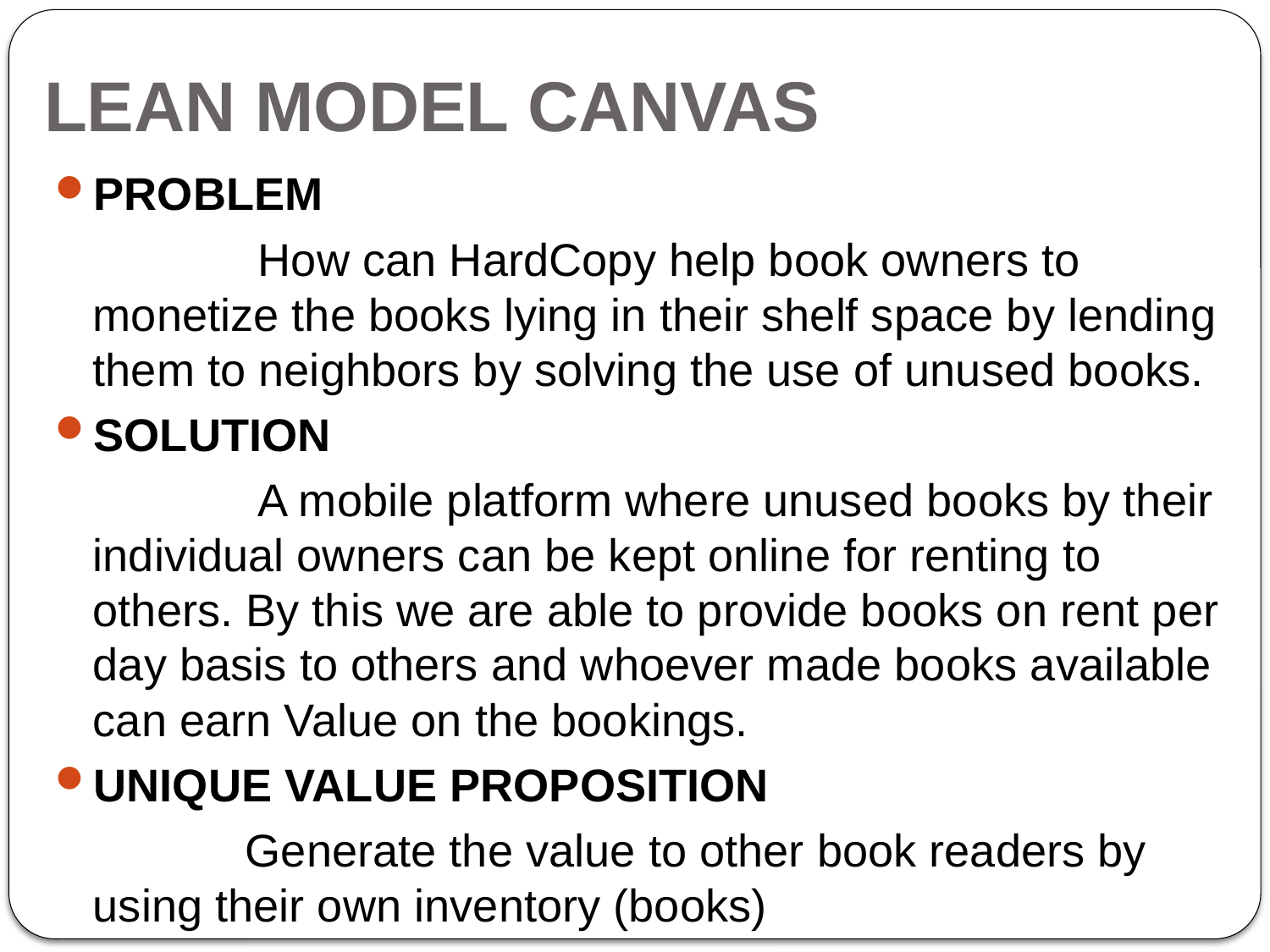

# LEAN MODEL CANVAS
PROBLEM
                How can HardCopy help book owners to monetize the books lying in their shelf space by lending them to neighbors by solving the use of unused books.
SOLUTION
                A mobile platform where unused books by their individual owners can be kept online for renting to others. By this we are able to provide books on rent per day basis to others and whoever made books available can earn Value on the bookings.
UNIQUE VALUE PROPOSITION
               Generate the value to other book readers by using their own inventory (books)